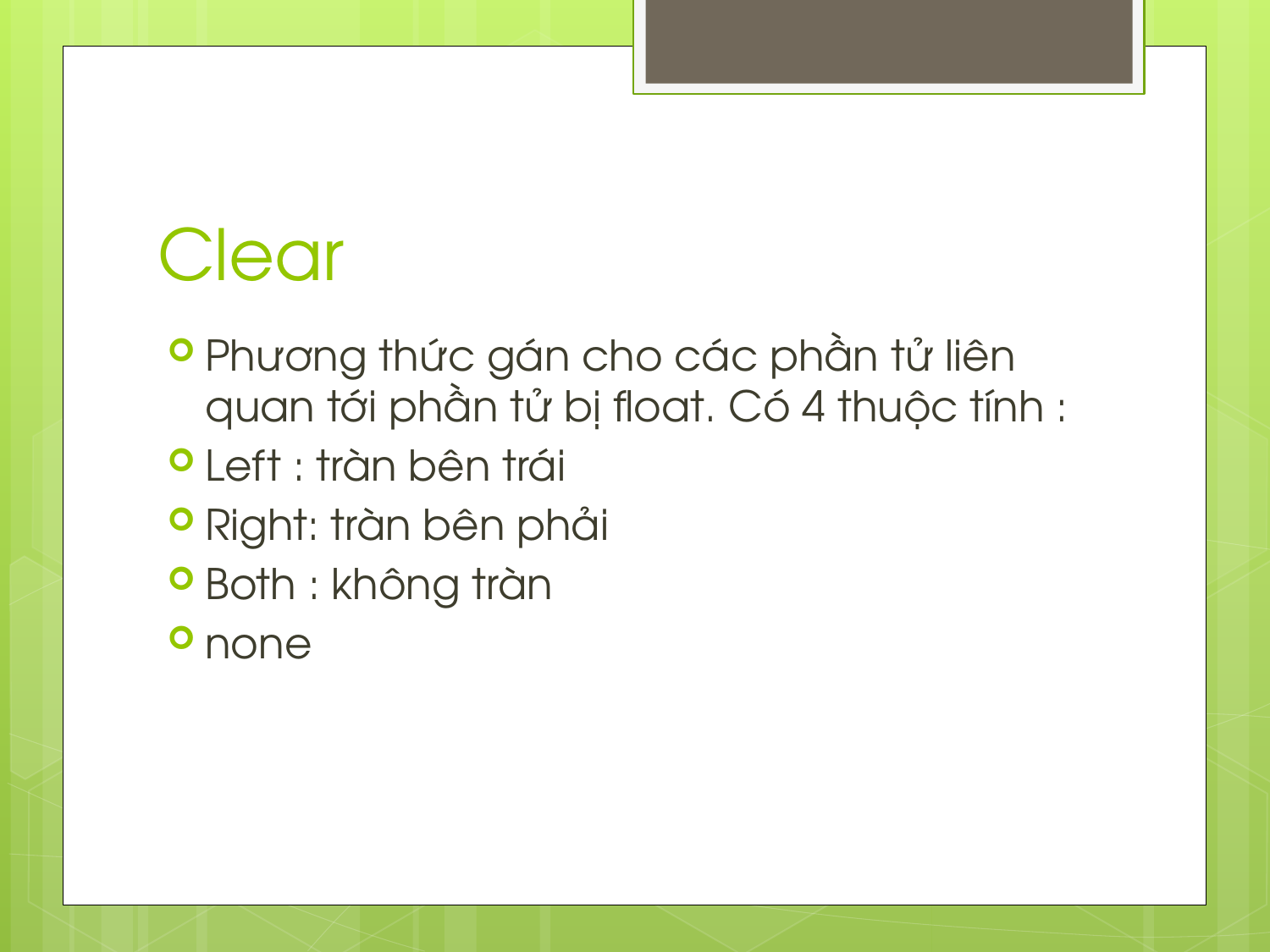

# Clear
Phương thức gán cho các phần tử liên quan tới phần tử bị float. Có 4 thuộc tính :
Left : tràn bên trái
Right: tràn bên phải
Both : không tràn
none